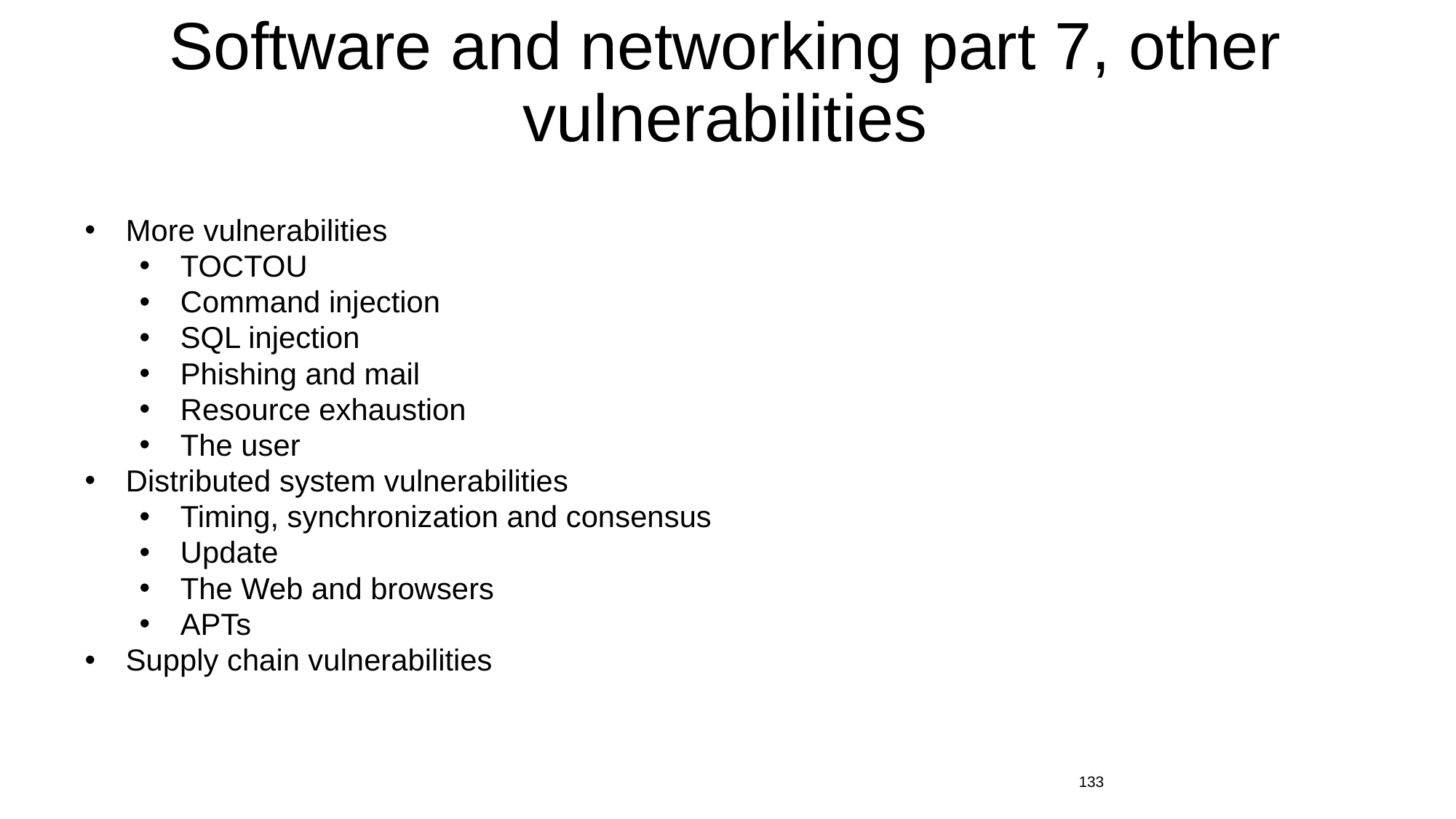

# Software and networking part 7, other vulnerabilities
More vulnerabilities
TOCTOU
Command injection
SQL injection
Phishing and mail
Resource exhaustion
The user
Distributed system vulnerabilities
Timing, synchronization and consensus
Update
The Web and browsers
APTs
Supply chain vulnerabilities
133